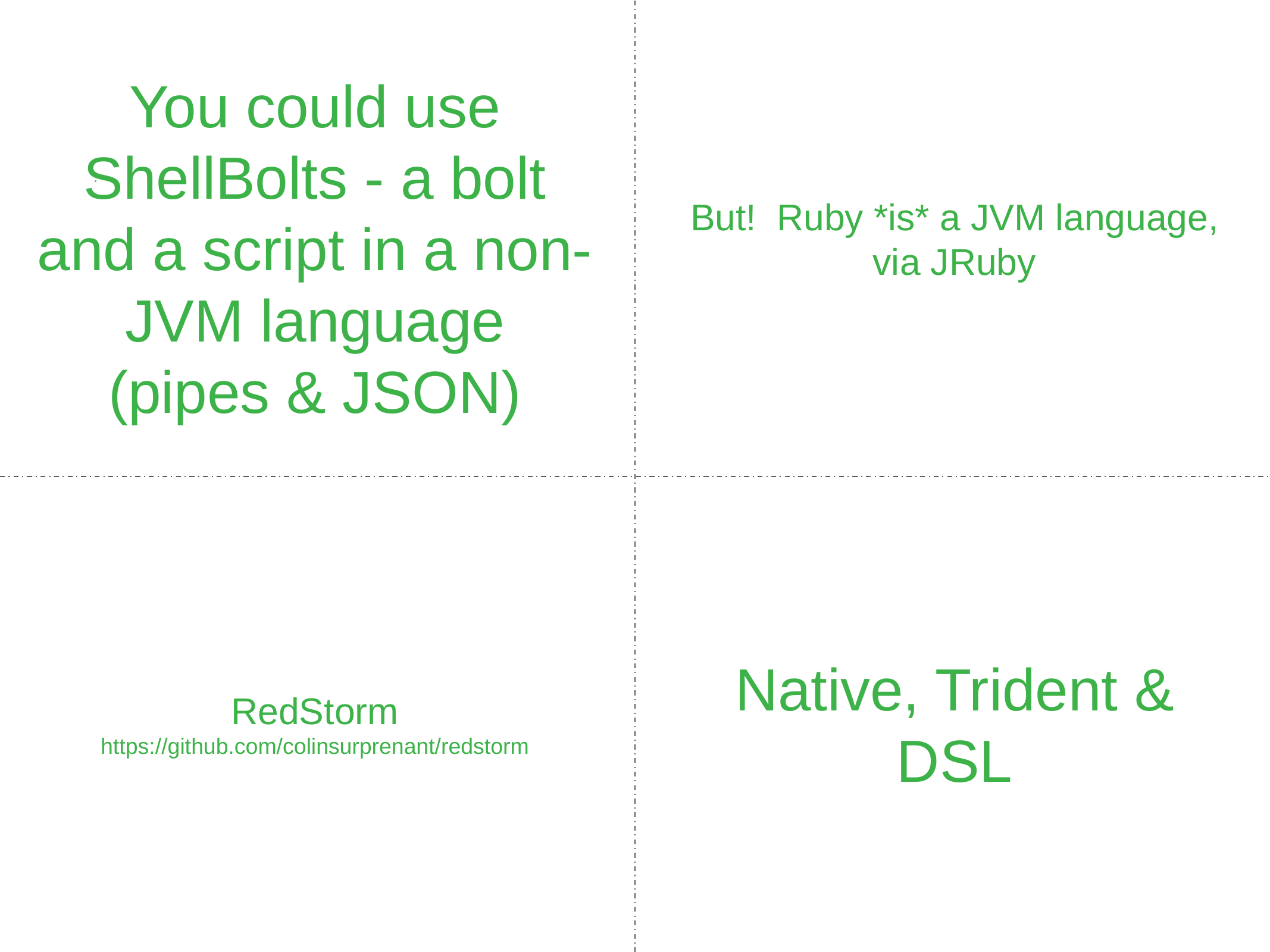

You could use ShellBolts - a bolt and a script in a non-JVM language (pipes & JSON)
But!  Ruby *is* a JVM language, via JRuby
RedStorm
https://github.com/colinsurprenant/redstorm
Native, Trident & DSL